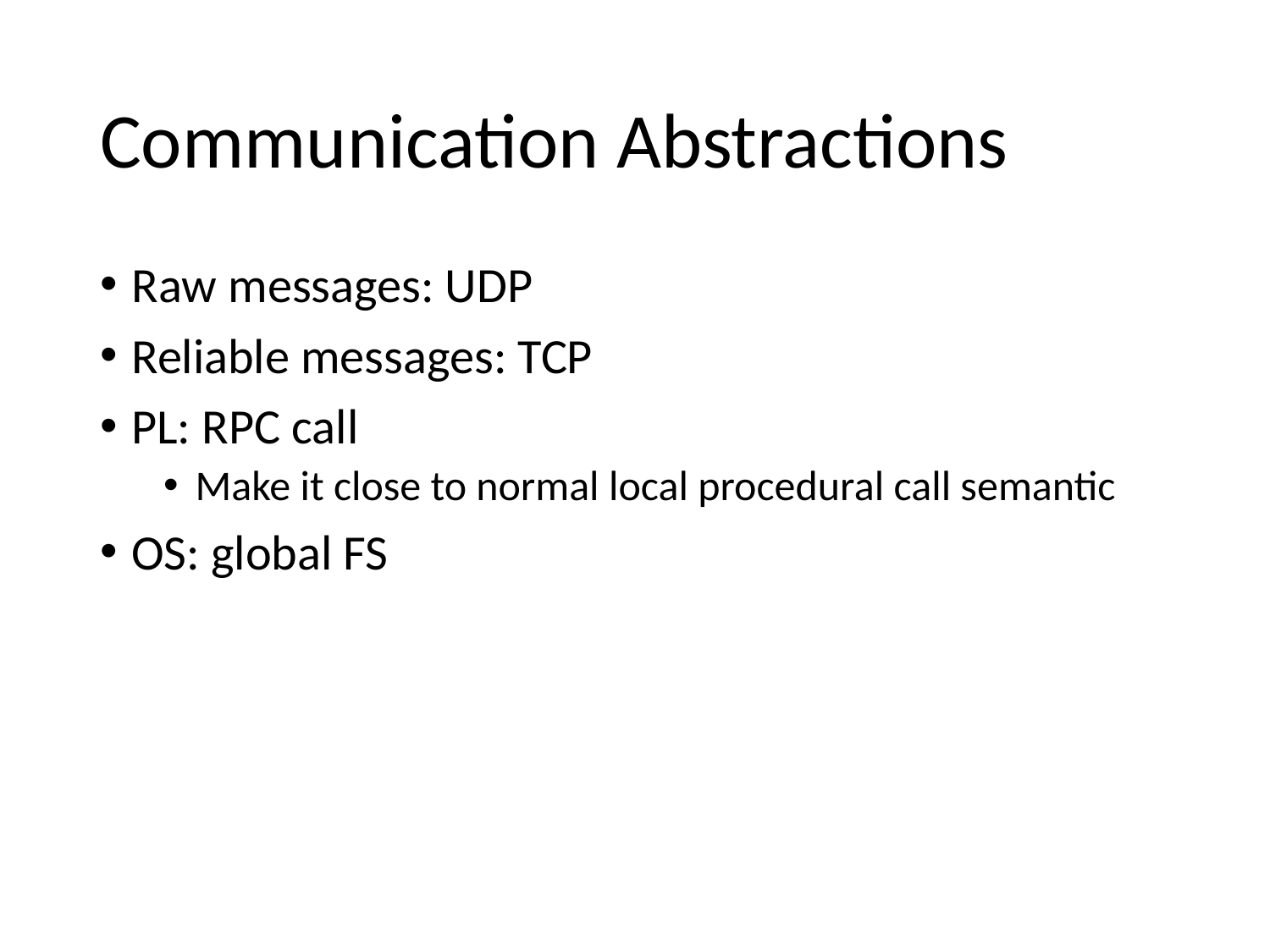

# Communication Abstractions
Raw messages: UDP
Reliable messages: TCP
PL: RPC call
Make it close to normal local procedural call semantic
OS: global FS